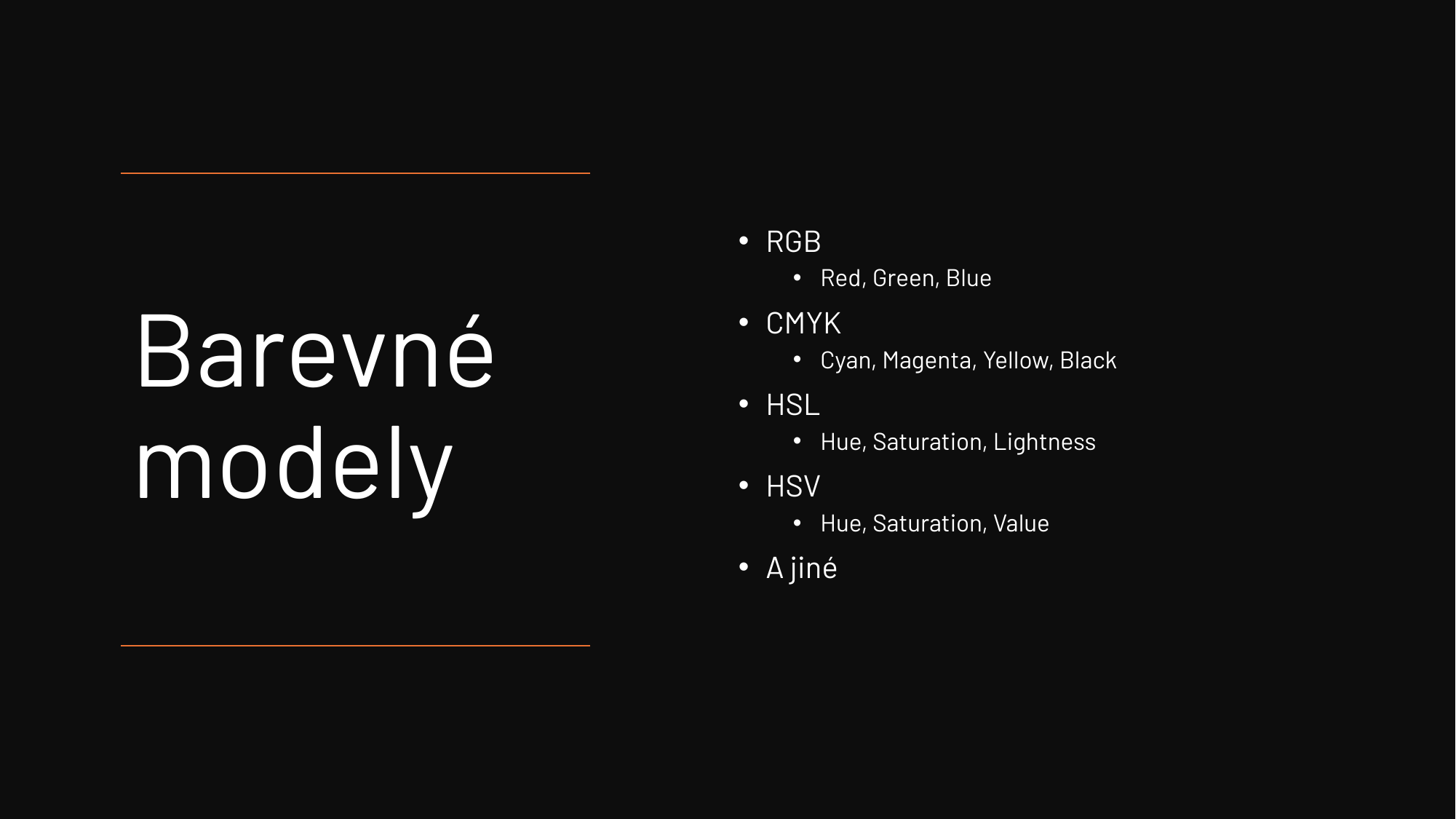

RGB
Red, Green, Blue
CMYK
Cyan, Magenta, Yellow, Black
HSL
Hue, Saturation, Lightness
HSV
Hue, Saturation, Value
A jiné
# Barevné modely